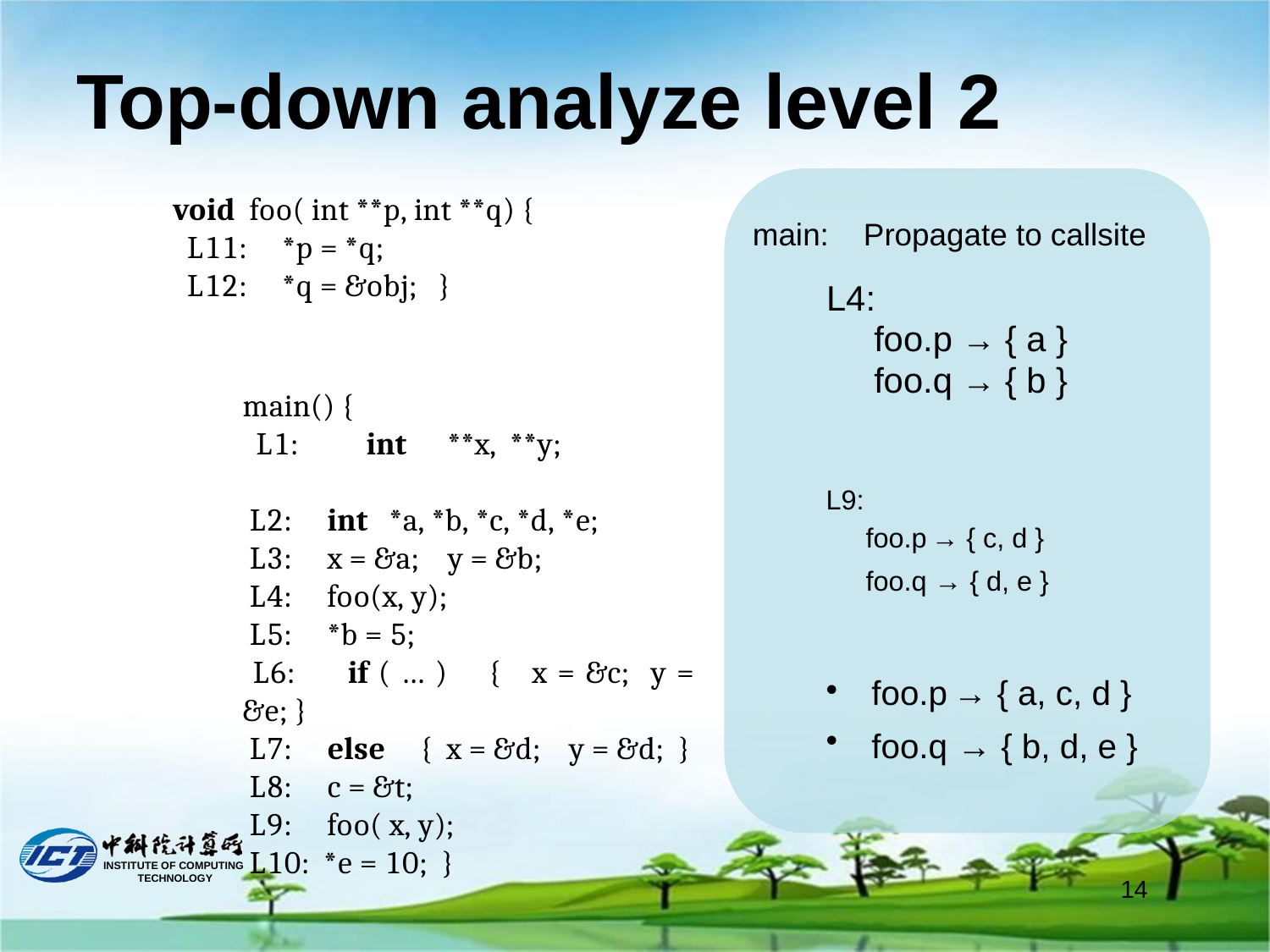

# Top-down analyze level 2

void  foo( int **p, int **q) {
  L11:     *p = *q;
  L12:     *q = &obj;   }

	main:    Propagate to callsite

L4:
	foo.p → { a }
	foo.q → { b }

main() {
 L1:     int   **x, **y;
 L2:     int   *a, *b, *c, *d, *e;
 L3:     x = &a;    y = &b;
 L4:     foo(x, y);
 L5:     *b = 5;
 L6:     if ( … )    {   x = &c;  y = &e; }
 L7:     else     {  x = &d;    y = &d;  }
 L8:     c = &t;
 L9:     foo( x, y);
 L10:  *e = 10;  }
L9:
	foo.p → { c, d }
	foo.q → { d, e }

foo.p → { a, c, d }
foo.q → { b, d, e }

14